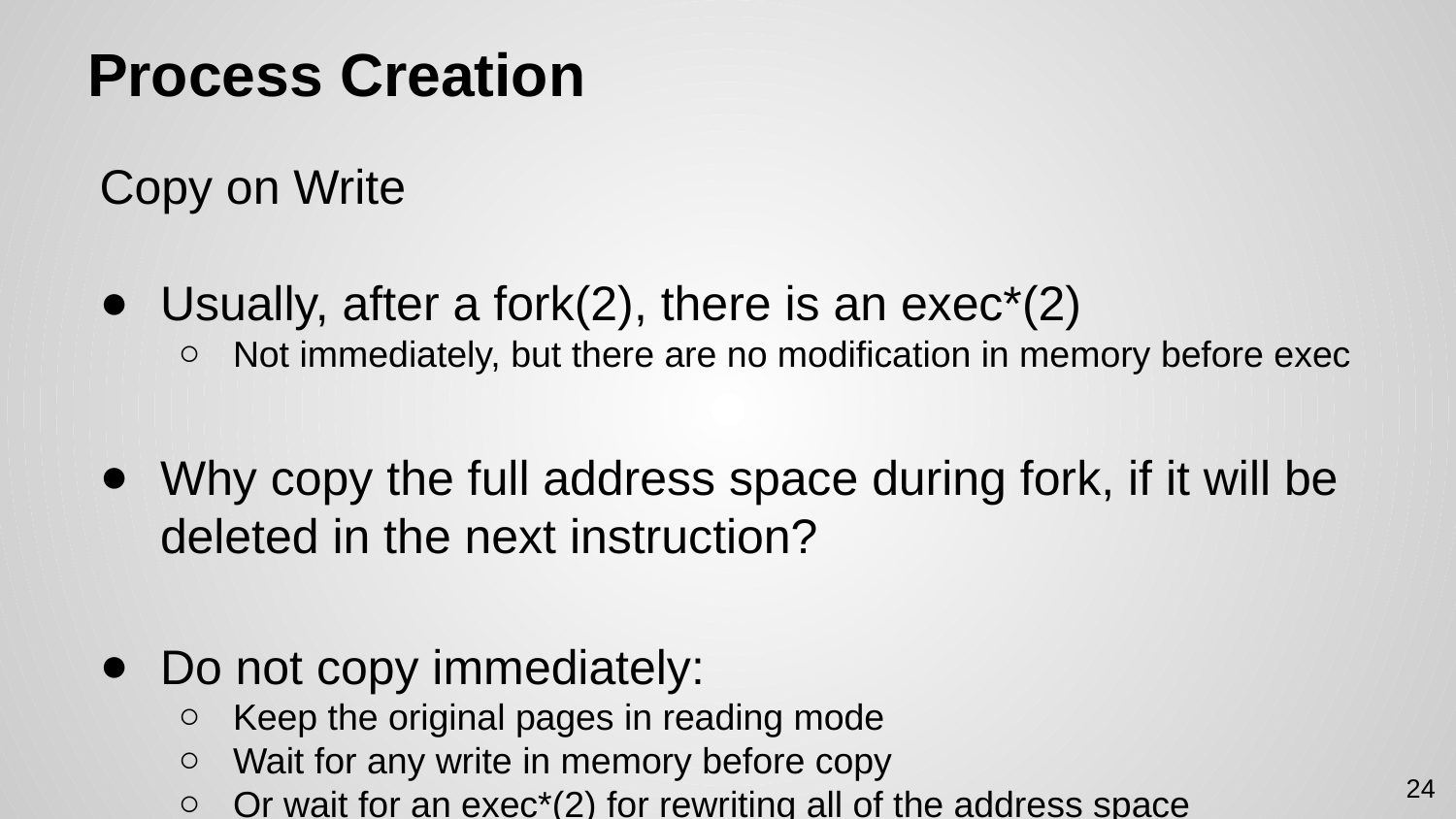

# Process Creation
Copy on Write

Usually, after a fork(2), there is an exec*(2)
Not immediately, but there are no modification in memory before exec

Why copy the full address space during fork, if it will be deleted in the next instruction?

Do not copy immediately:
Keep the original pages in reading mode
Wait for any write in memory before copy
Or wait for an exec*(2) for rewriting all of the address space
24